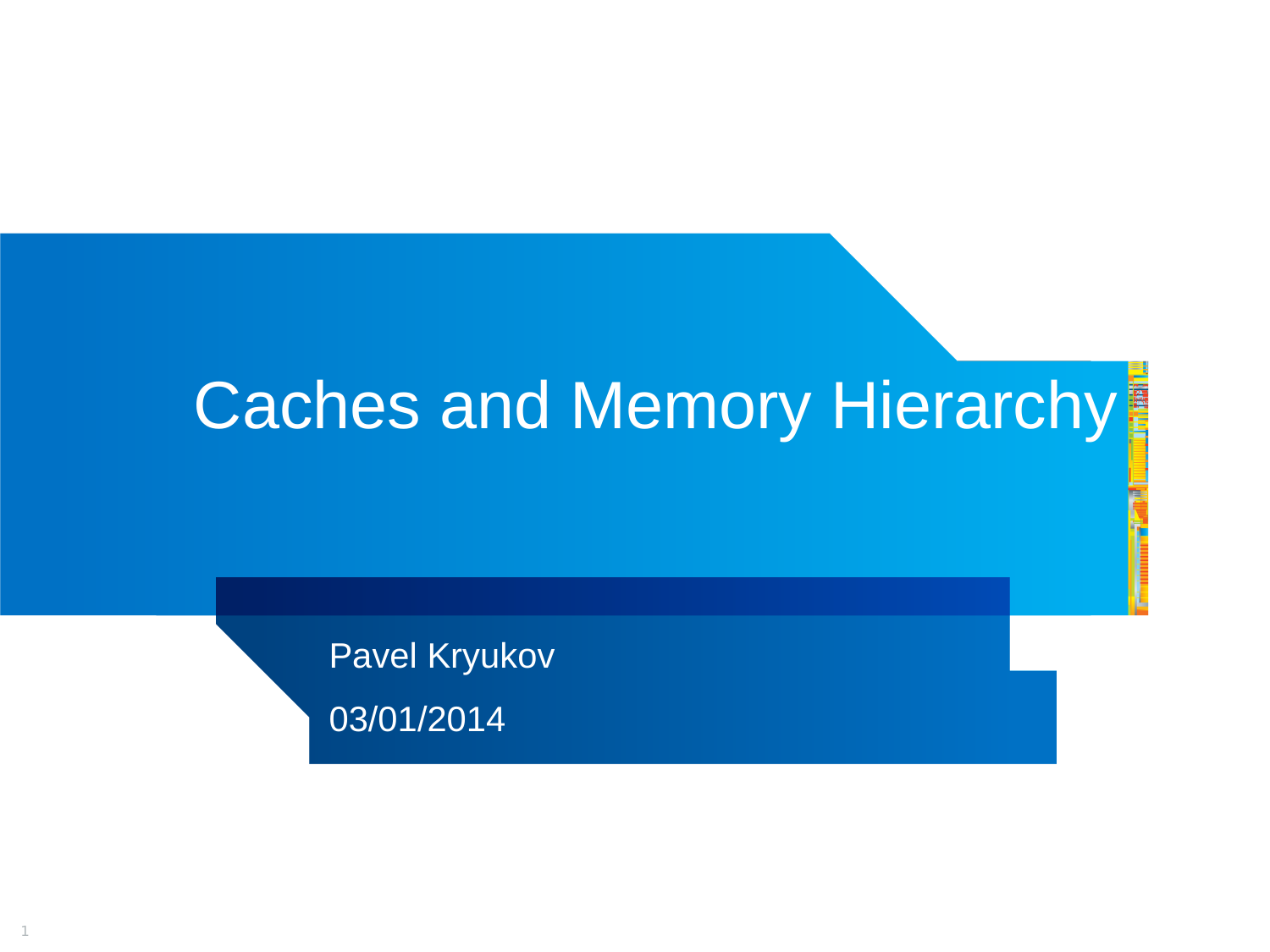

# Caches and Memory Hierarchy
Pavel Kryukov
03/01/2014